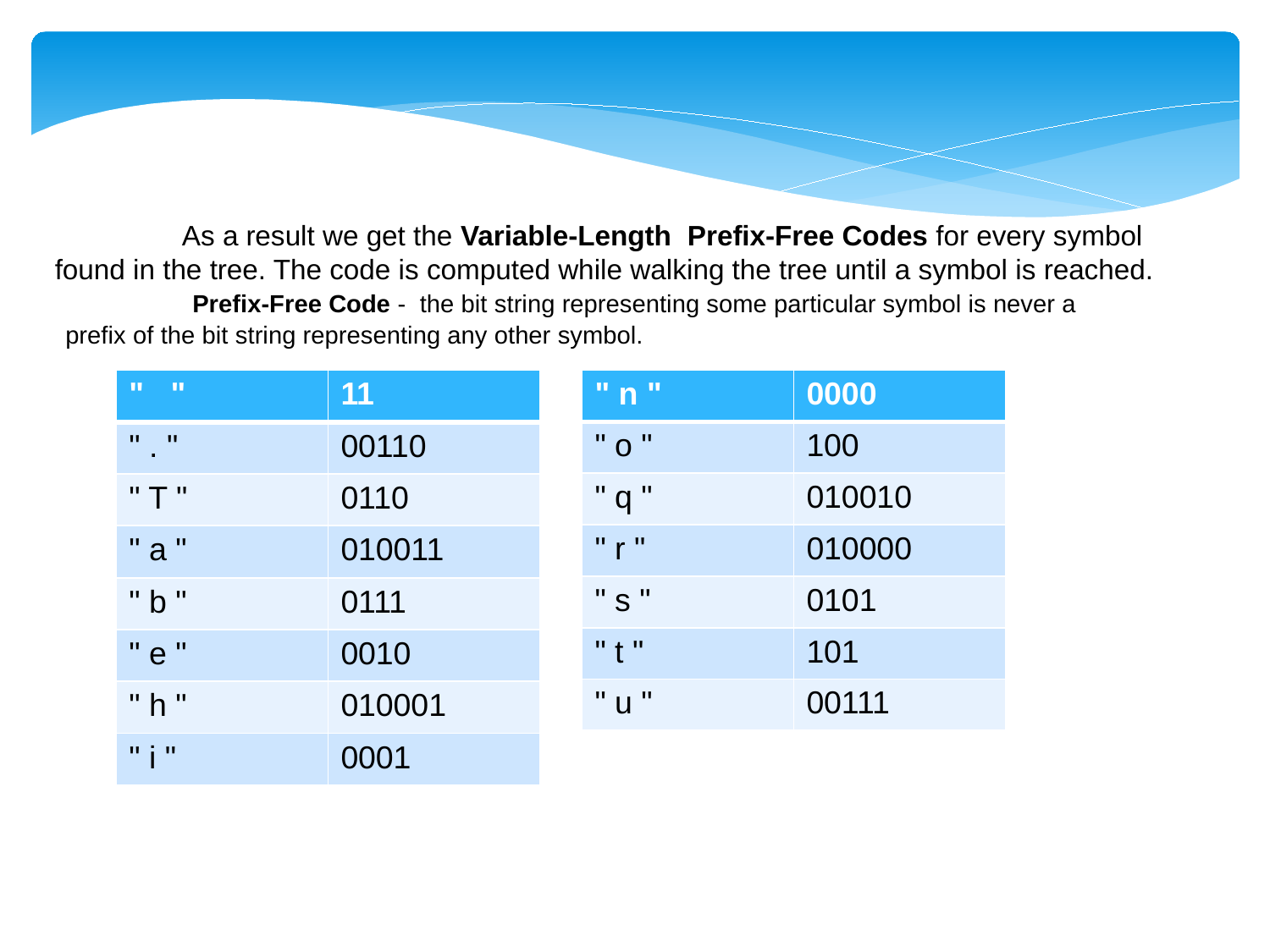

As a result we get the Variable-Length  Prefix-Free Codes for every symbol found in the tree. The code is computed while walking the tree until a symbol is reached.
	Prefix-Free Code -  the bit string representing some particular symbol is never a prefix of the bit string representing any other symbol.
| " " | 11 |
| --- | --- |
| " . " | 00110 |
| " T " | 0110 |
| " a " | 010011 |
| " b " | 0111 |
| " e " | 0010 |
| " h " | 010001 |
| " i " | 0001 |
| " n " | 0000 |
| --- | --- |
| " o " | 100 |
| " q " | 010010 |
| " r " | 010000 |
| " s " | 0101 |
| " t " | 101 |
| " u " | 00111 |